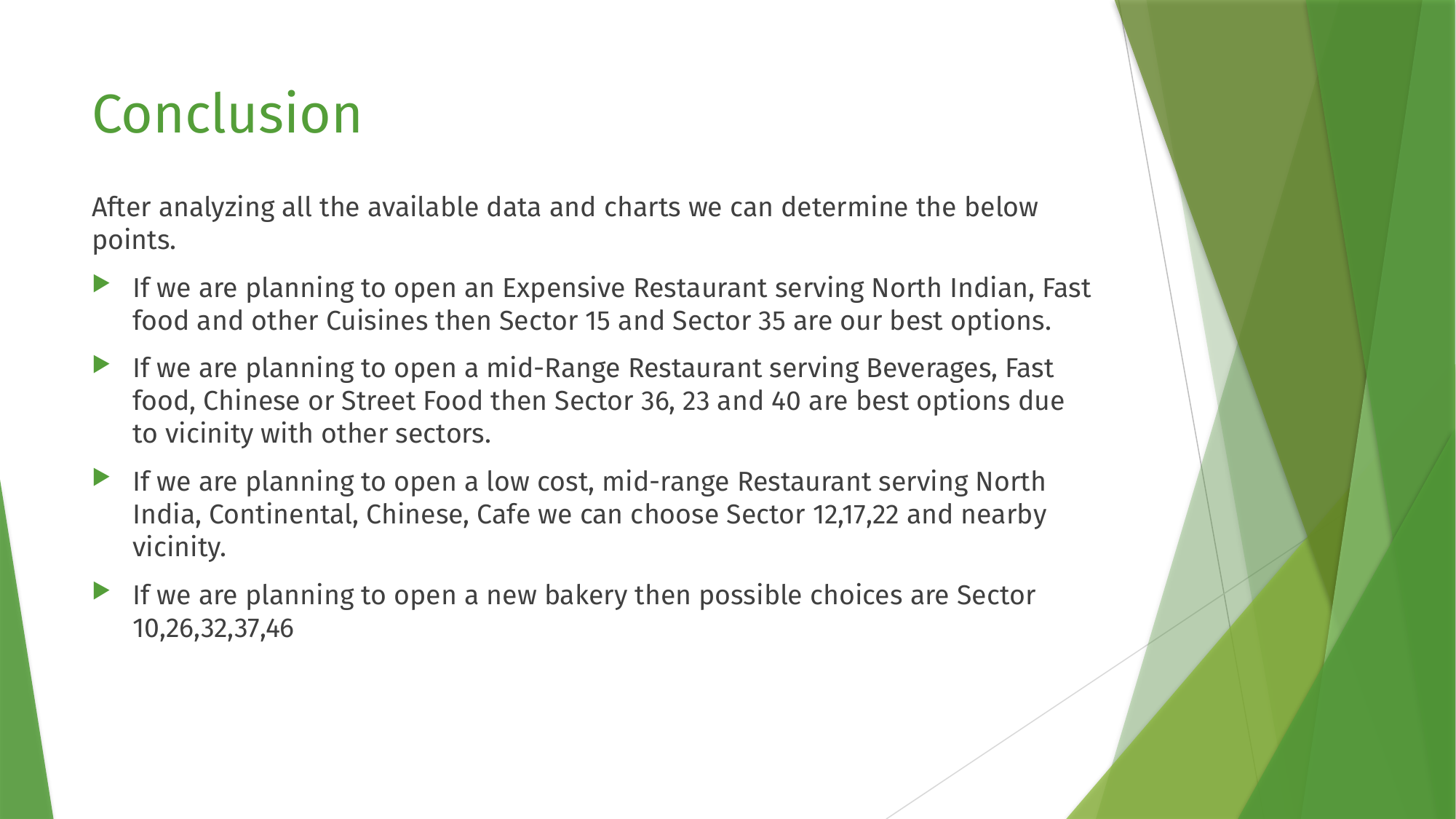

# Conclusion
After analyzing all the available data and charts we can determine the below points.
If we are planning to open an Expensive Restaurant serving North Indian, Fast food and other Cuisines then Sector 15 and Sector 35 are our best options.
If we are planning to open a mid-Range Restaurant serving Beverages, Fast food, Chinese or Street Food then Sector 36, 23 and 40 are best options due to vicinity with other sectors.
If we are planning to open a low cost, mid-range Restaurant serving North India, Continental, Chinese, Cafe we can choose Sector 12,17,22 and nearby vicinity.
If we are planning to open a new bakery then possible choices are Sector 10,26,32,37,46